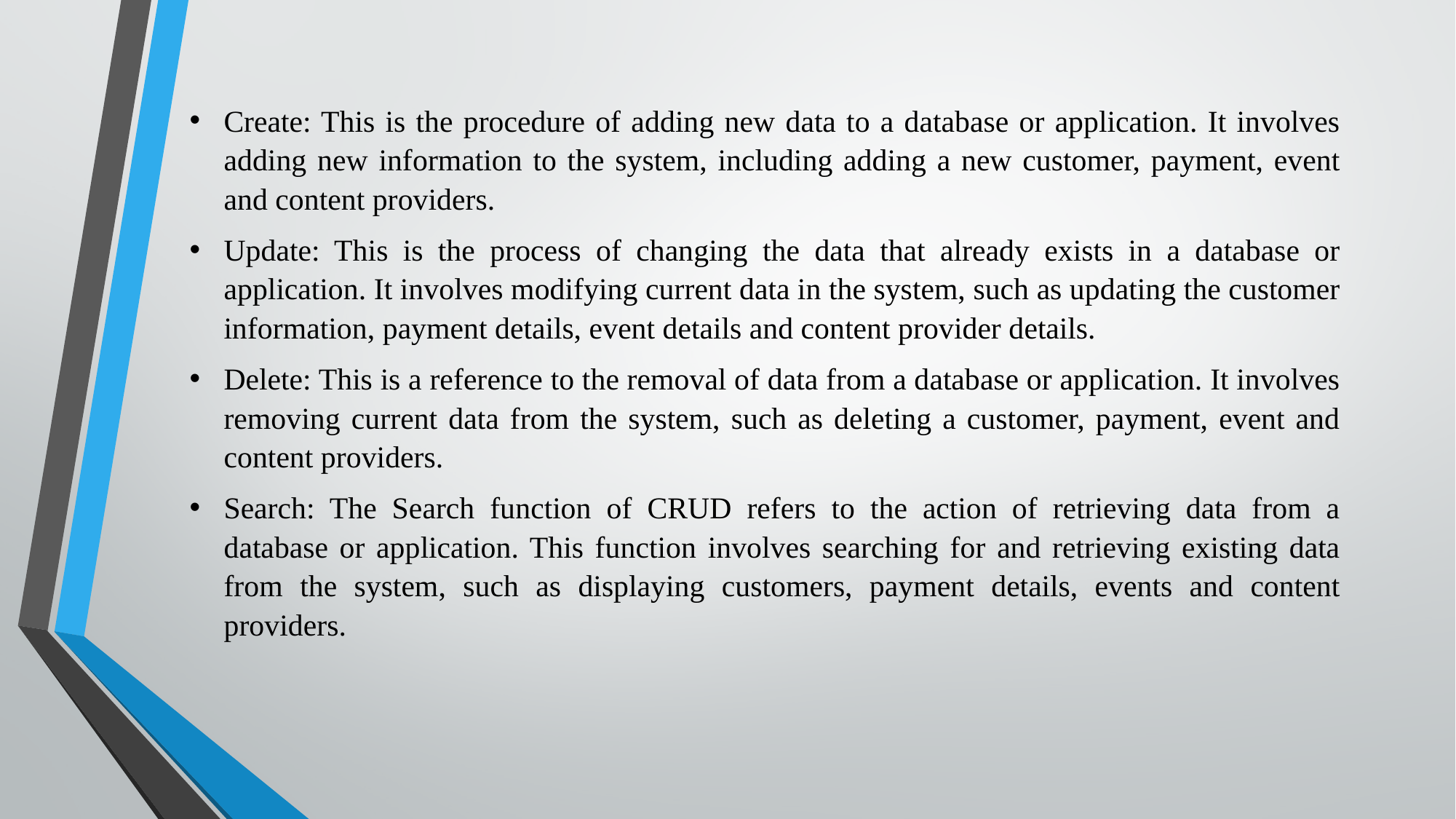

Create: This is the procedure of adding new data to a database or application. It involves adding new information to the system, including adding a new customer, payment, event and content providers.
Update: This is the process of changing the data that already exists in a database or application. It involves modifying current data in the system, such as updating the customer information, payment details, event details and content provider details.
Delete: This is a reference to the removal of data from a database or application. It involves removing current data from the system, such as deleting a customer, payment, event and content providers.
Search: The Search function of CRUD refers to the action of retrieving data from a database or application. This function involves searching for and retrieving existing data from the system, such as displaying customers, payment details, events and content providers.